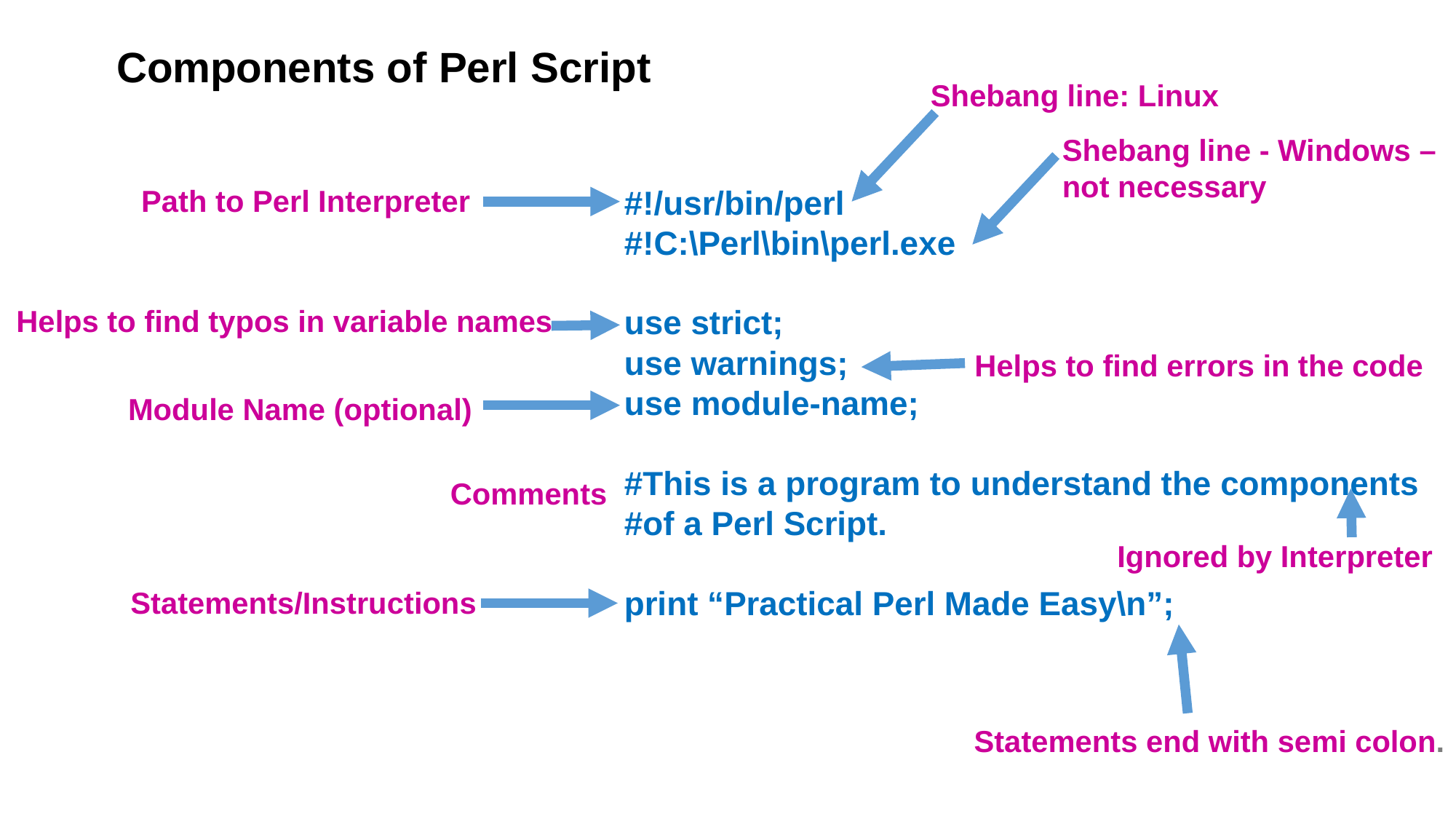

Components of Perl Script
Shebang line: Linux
Shebang line - Windows – not necessary
Path to Perl Interpreter
#!/usr/bin/perl
#!C:\Perl\bin\perl.exe

use strict;
use warnings;
use module-name;

#This is a program to understand the components
#of a Perl Script.

print “Practical Perl Made Easy\n”;
Helps to find typos in variable names
Helps to find errors in the code
Module Name (optional)
Comments
Ignored by Interpreter
Statements/Instructions
Statements end with semi colon.